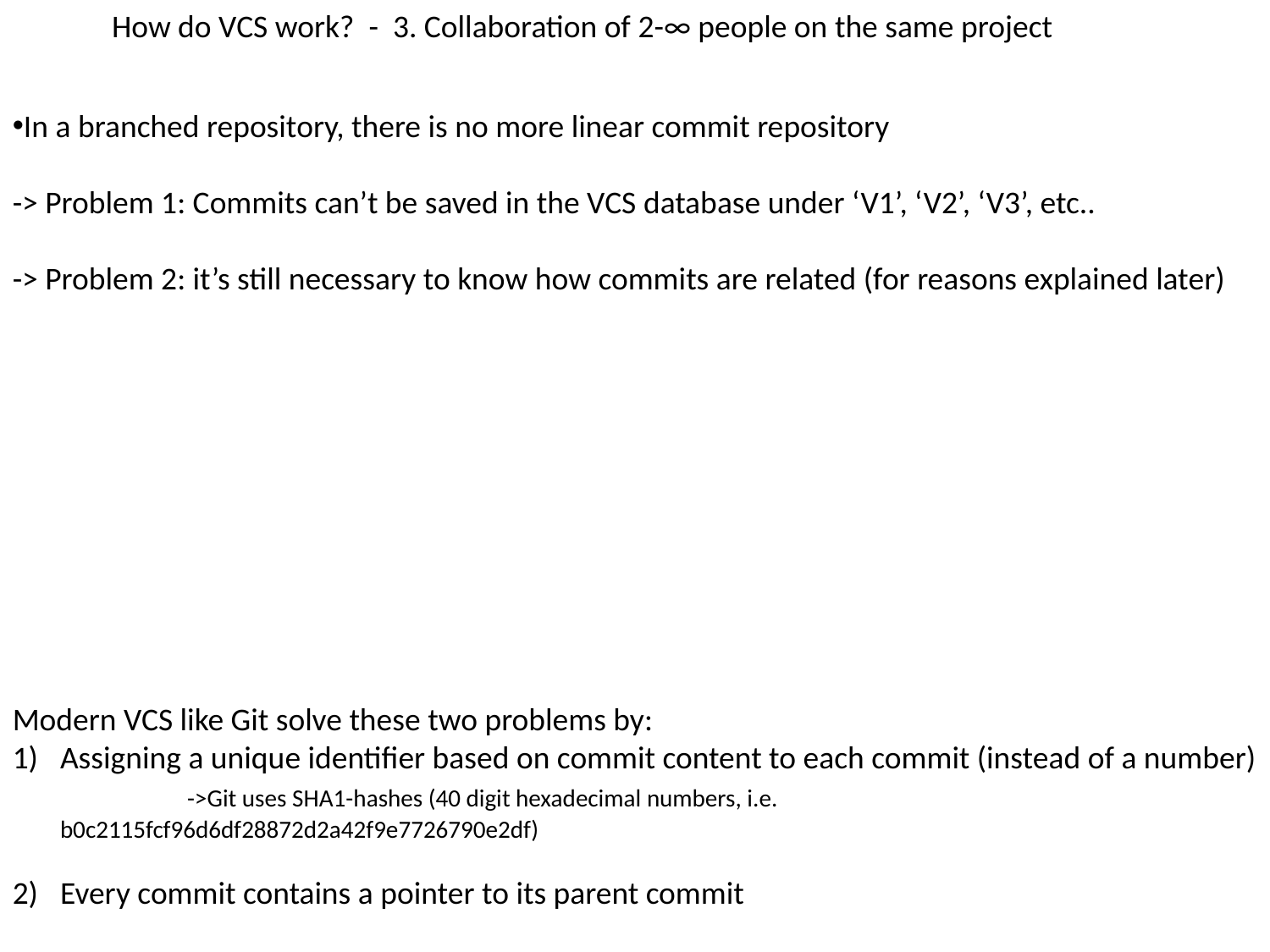

How do VCS work?  -  3. Collaboration of 2-∞ people on the same project
In a branched repository, there is no more linear commit repository

-> Problem 1: Commits can’t be saved in the VCS database under ‘V1’, ‘V2’, ‘V3’, etc..

-> Problem 2: it’s still necessary to know how commits are related (for reasons explained later)
Modern VCS like Git solve these two problems by:
Assigning a unique identifier based on commit content to each commit (instead of a number)
	->Git uses SHA1-hashes (40 digit hexadecimal numbers, i.e. b0c2115fcf96d6df28872d2a42f9e7726790e2df)
Every commit contains a pointer to its parent commit